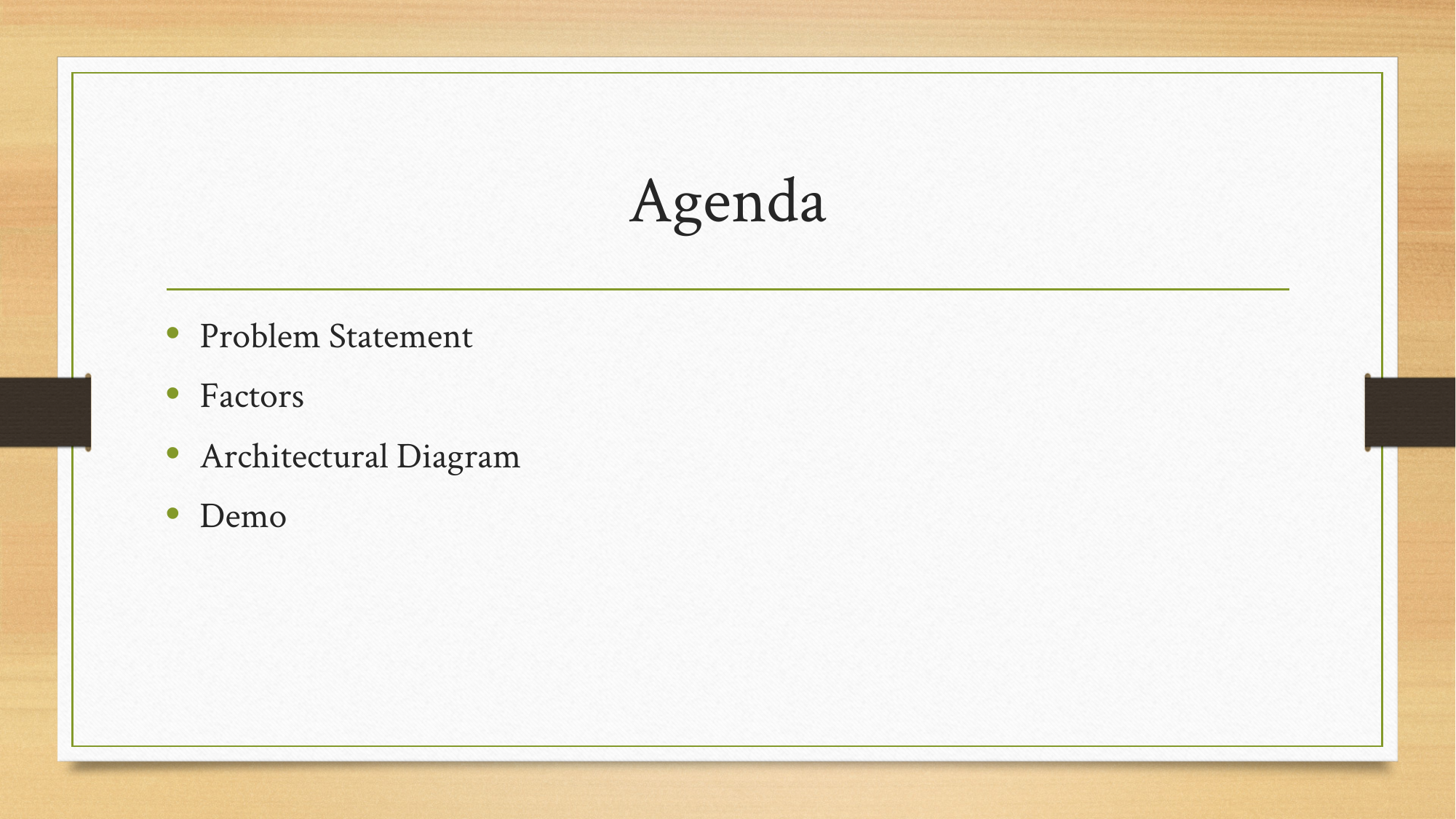

# Agenda
Problem Statement
Factors
Architectural Diagram
Demo